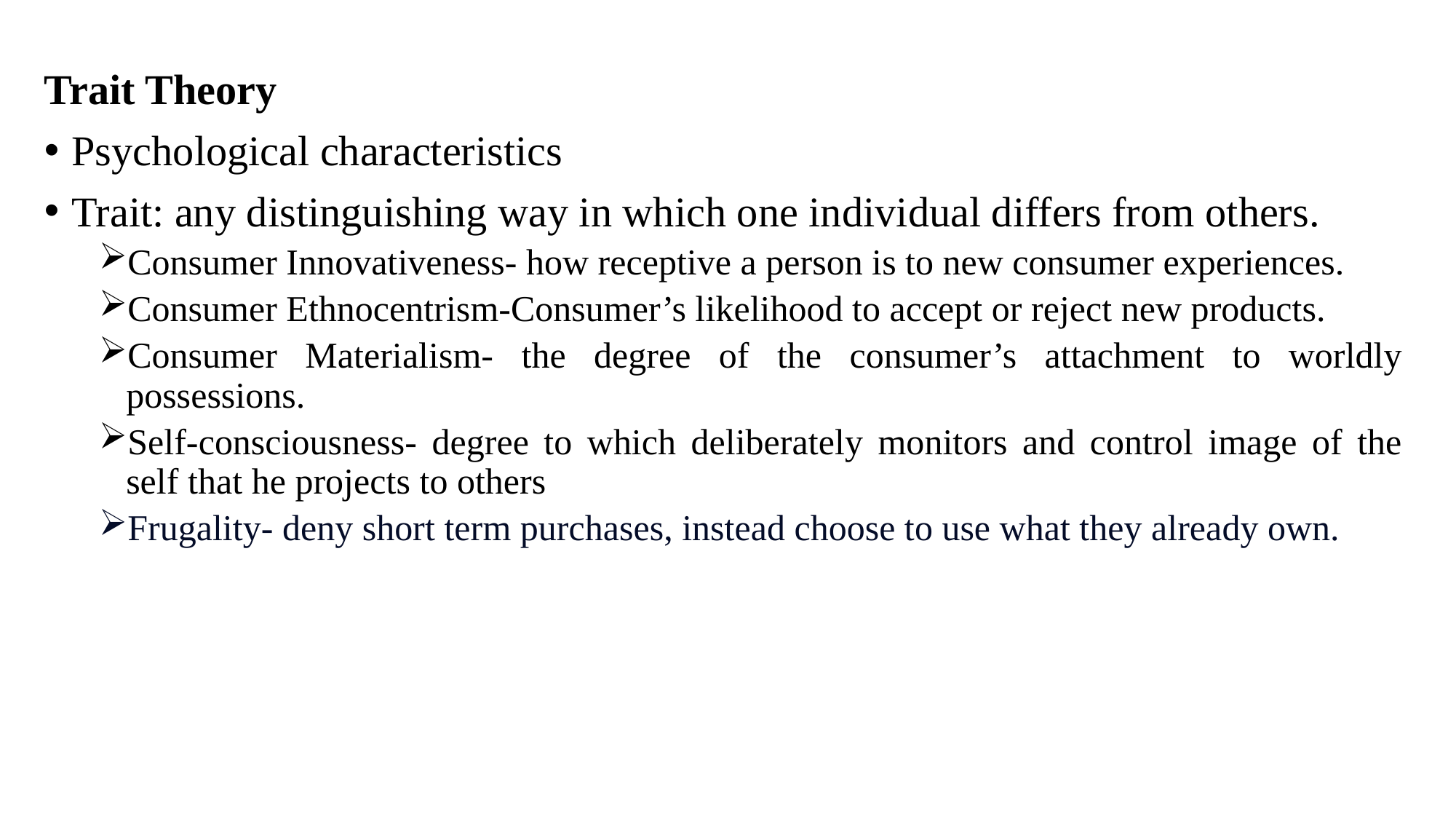

Trait Theory
Psychological characteristics
Trait: any distinguishing way in which one individual differs from others.
Consumer Innovativeness- how receptive a person is to new consumer experiences.
Consumer Ethnocentrism-Consumer’s likelihood to accept or reject new products.
Consumer Materialism- the degree of the consumer’s attachment to worldly possessions.
Self-consciousness- degree to which deliberately monitors and control image of the self that he projects to others
Frugality- deny short term purchases, instead choose to use what they already own.